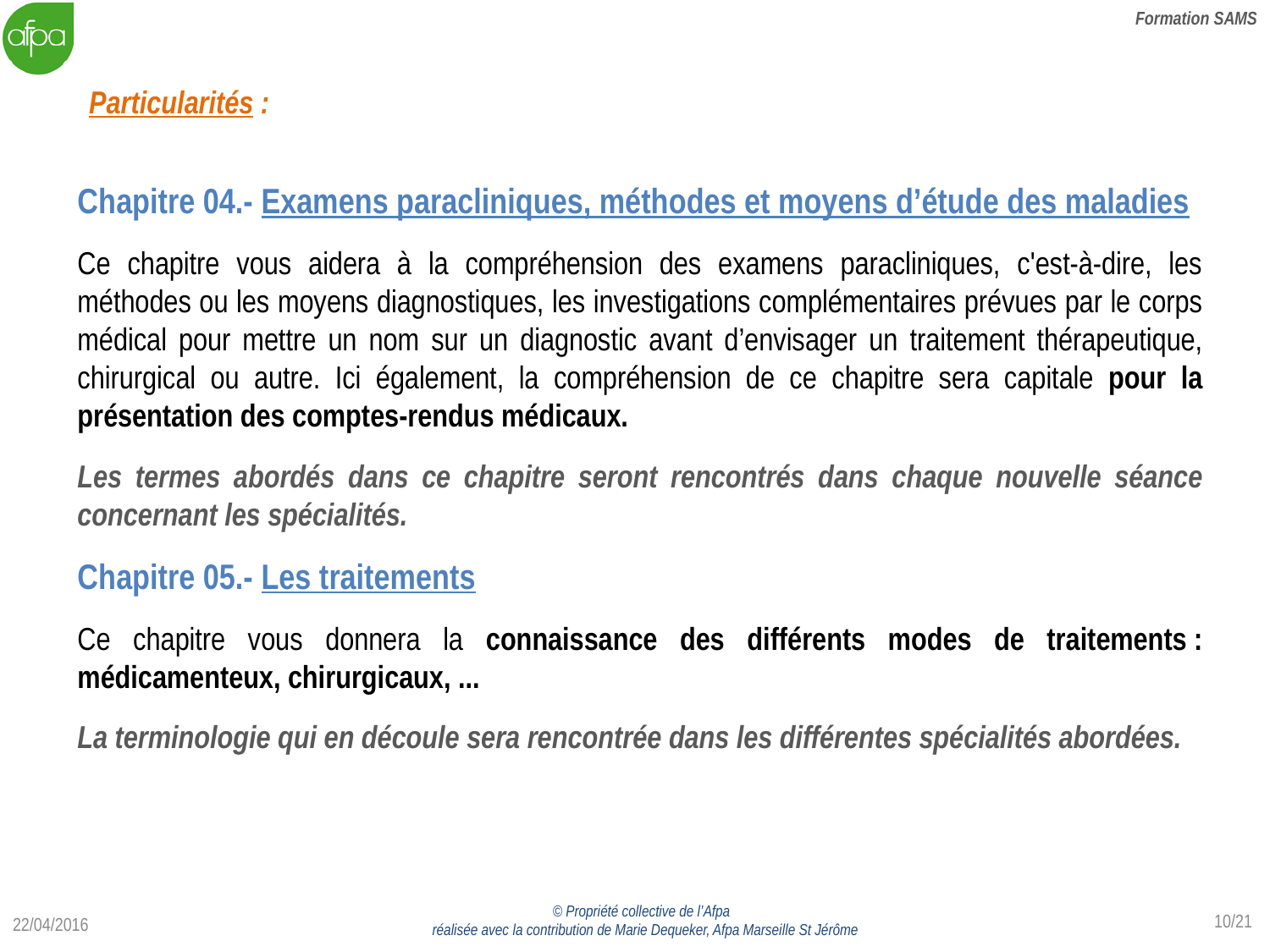

Particularités :
Chapitre 04.- Examens paracliniques, méthodes et moyens d’étude des maladies

Ce chapitre vous aidera à la compréhension des examens paracliniques, c'est-à-dire, les méthodes ou les moyens diagnostiques, les investigations complémentaires prévues par le corps médical pour mettre un nom sur un diagnostic avant d’envisager un traitement thérapeutique, chirurgical ou autre. Ici également, la compréhension de ce chapitre sera capitale pour la présentation des comptes-rendus médicaux.

Les termes abordés dans ce chapitre seront rencontrés dans chaque nouvelle séance concernant les spécialités.

Chapitre 05.- Les traitements

Ce chapitre vous donnera la connaissance des différents modes de traitements : médicamenteux, chirurgicaux, ...

La terminologie qui en découle sera rencontrée dans les différentes spécialités abordées.

10/21
22/04/2016